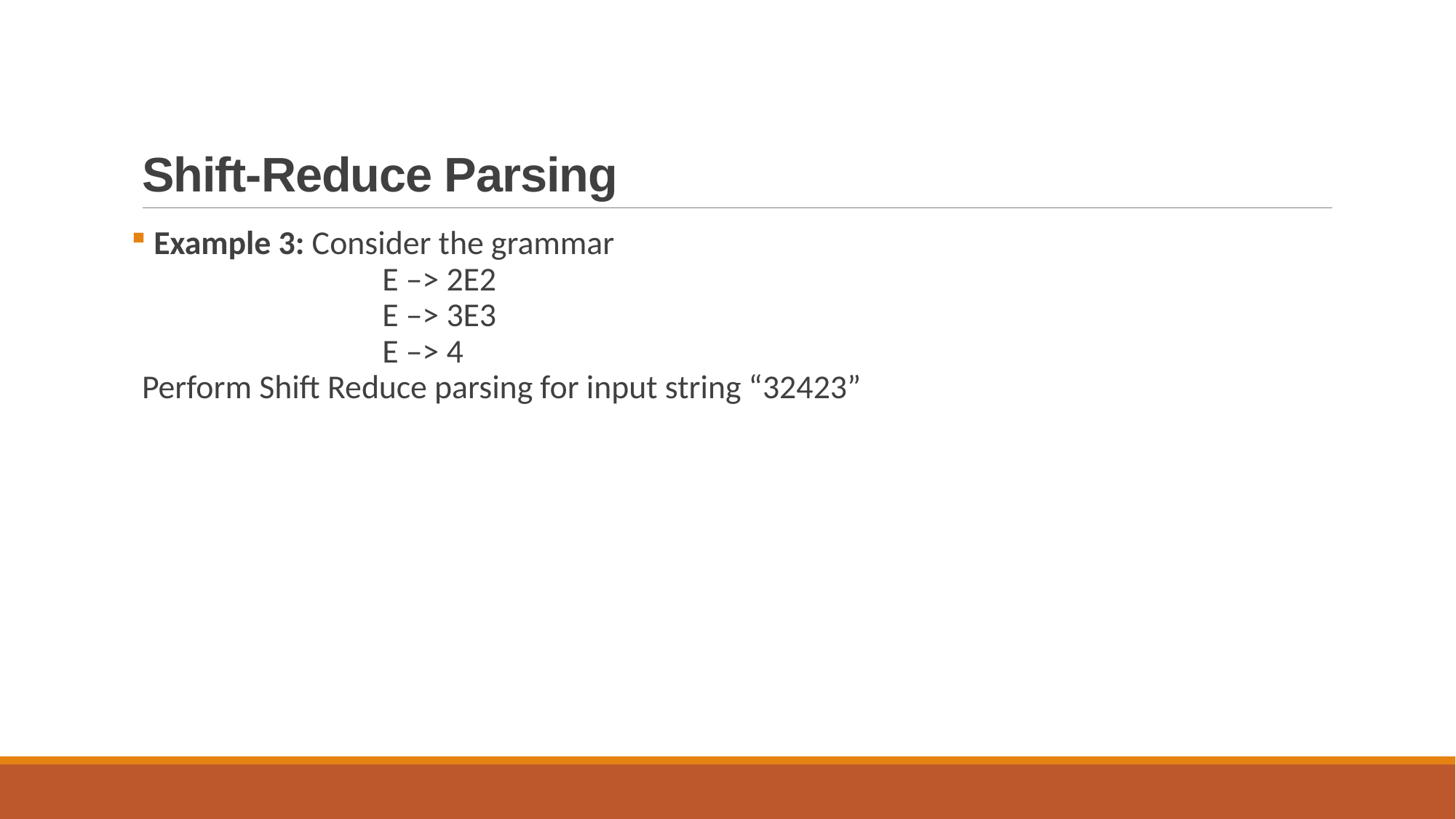

# Shift-Reduce Parsing
 Example 3: Consider the grammar 
        E –> 2E2 
        E –> 3E3 
        E –> 4 
Perform Shift Reduce parsing for input string “32423”